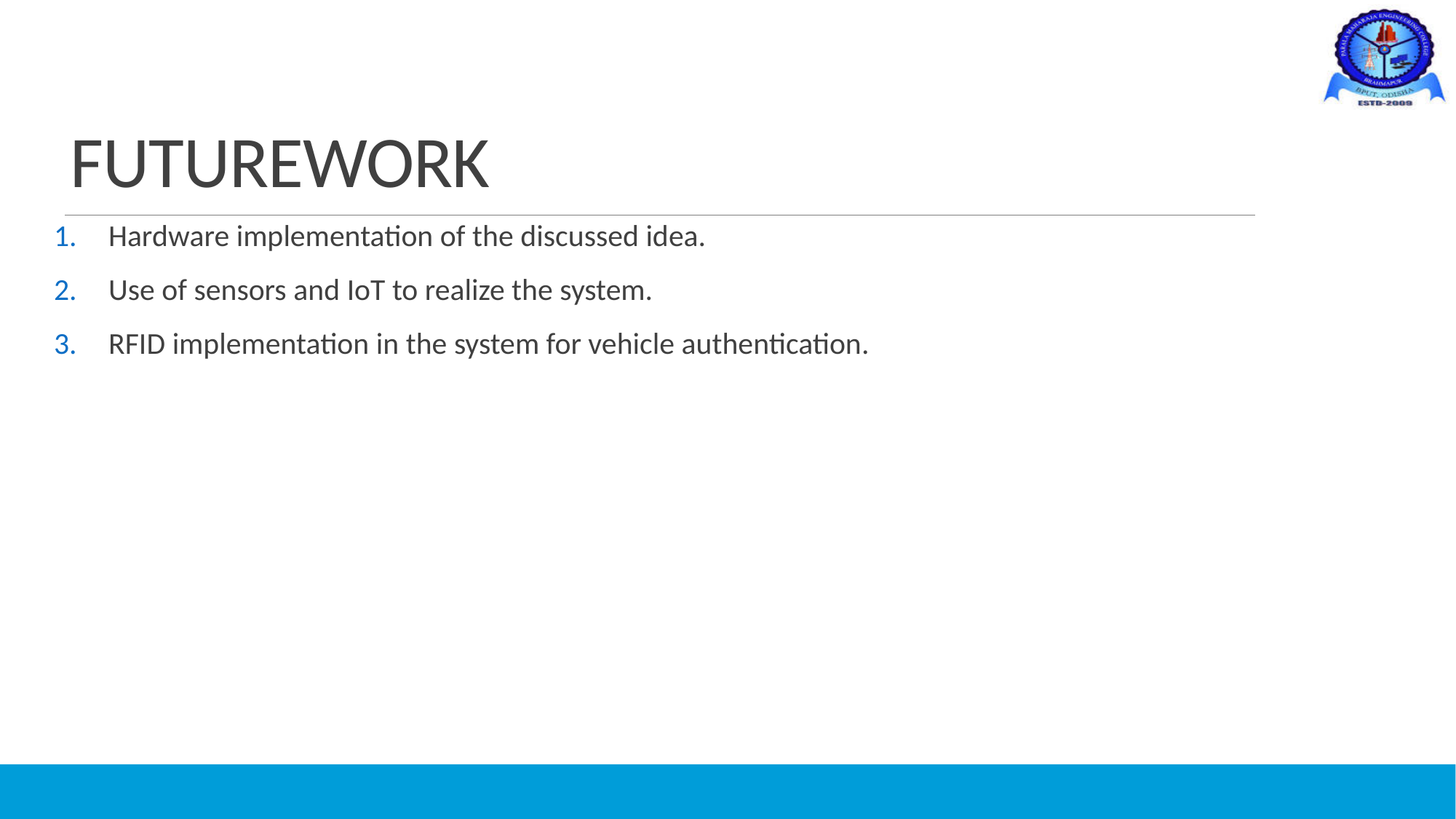

# FUTUREWORK
Hardware implementation of the discussed idea.
Use of sensors and IoT to realize the system.
RFID implementation in the system for vehicle authentication.